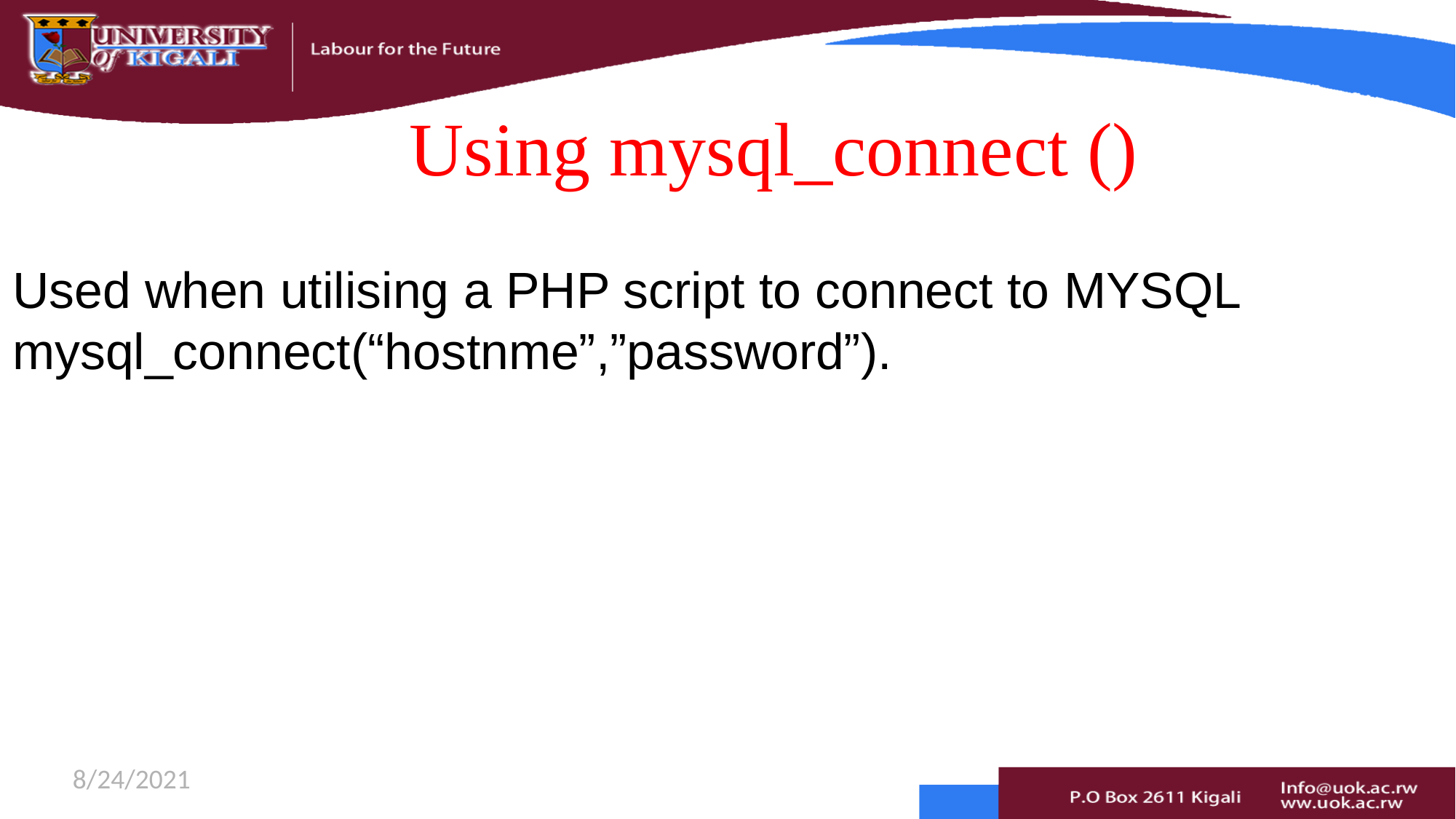

# Using mysql_connect ()
Used when utilising a PHP script to connect to MYSQL
mysql_connect(“hostnme”,”password”).
8/24/2021